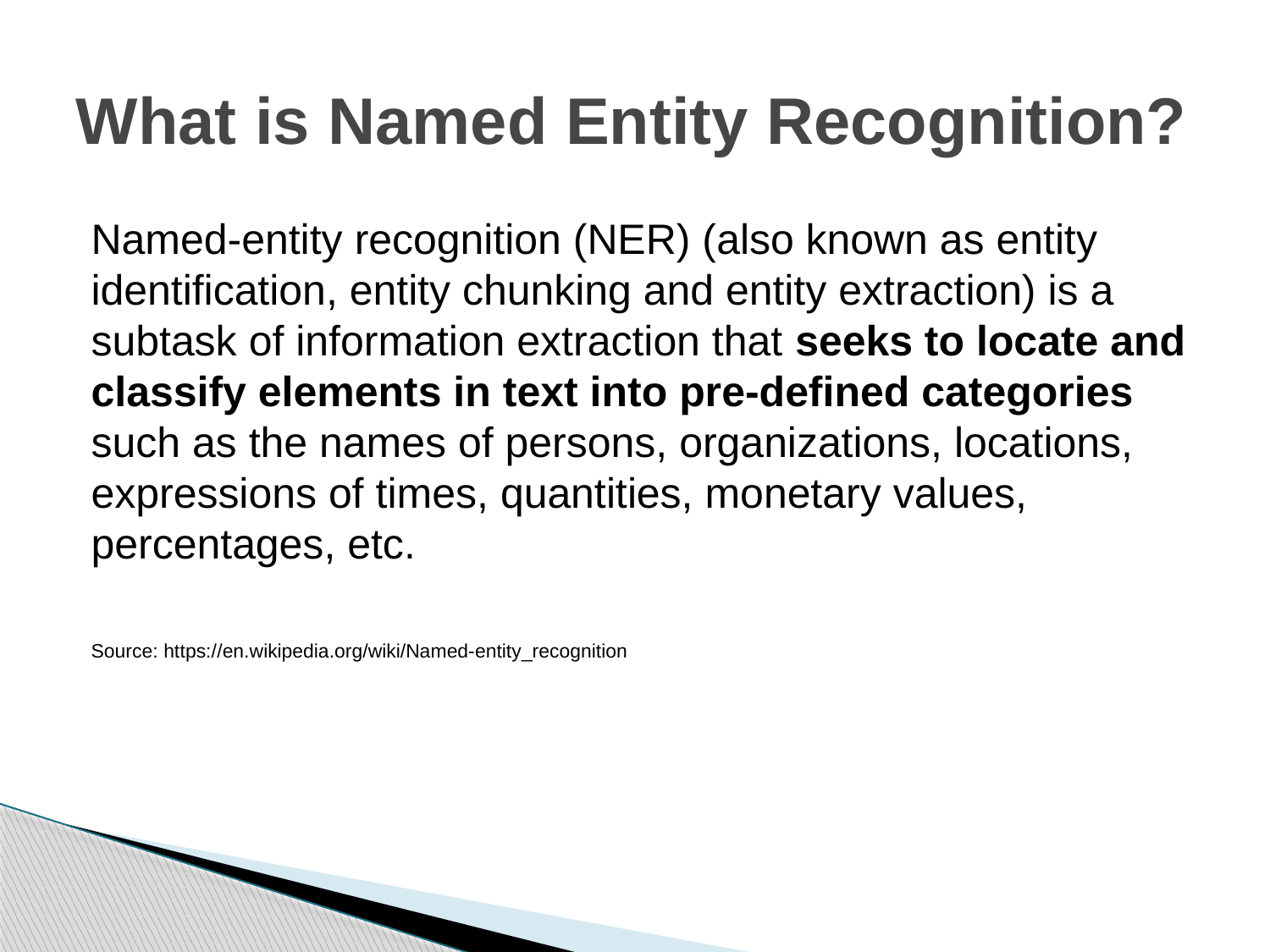

# What is Named Entity Recognition?
Named-entity recognition (NER) (also known as entity identification, entity chunking and entity extraction) is a subtask of information extraction that seeks to locate and classify elements in text into pre-defined categories such as the names of persons, organizations, locations, expressions of times, quantities, monetary values, percentages, etc.

Source: https://en.wikipedia.org/wiki/Named-entity_recognition